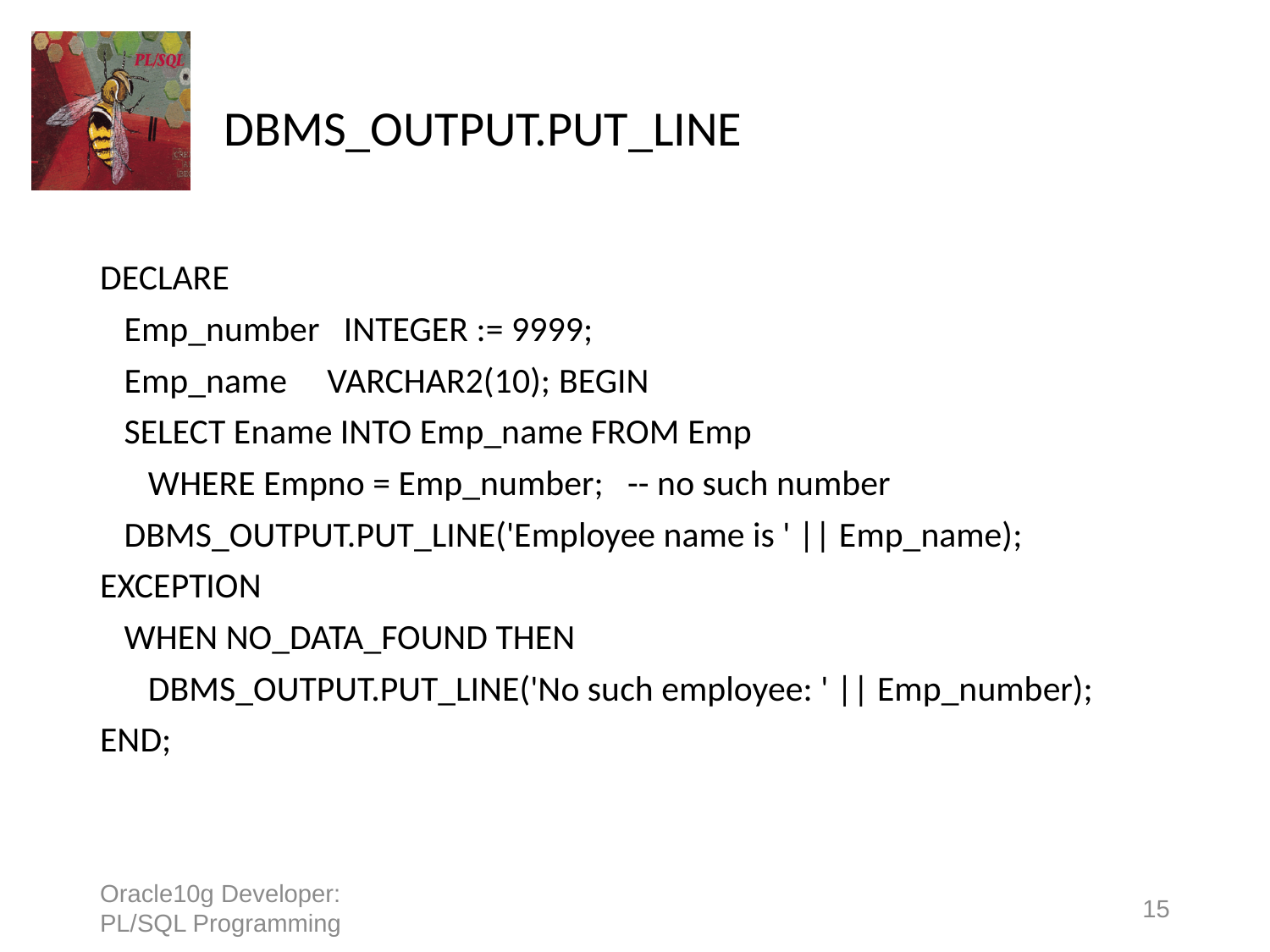

# DBMS_OUTPUT.PUT_LINE
DECLARE
   Emp_number   INTEGER := 9999;
   Emp_name     VARCHAR2(10); BEGIN
   SELECT Ename INTO Emp_name FROM Emp
      WHERE Empno = Emp_number;   -- no such number
   DBMS_OUTPUT.PUT_LINE('Employee name is ' || Emp_name);
EXCEPTION
   WHEN NO_DATA_FOUND THEN
      DBMS_OUTPUT.PUT_LINE('No such employee: ' || Emp_number);
END;
Oracle10g Developer: PL/SQL Programming
15